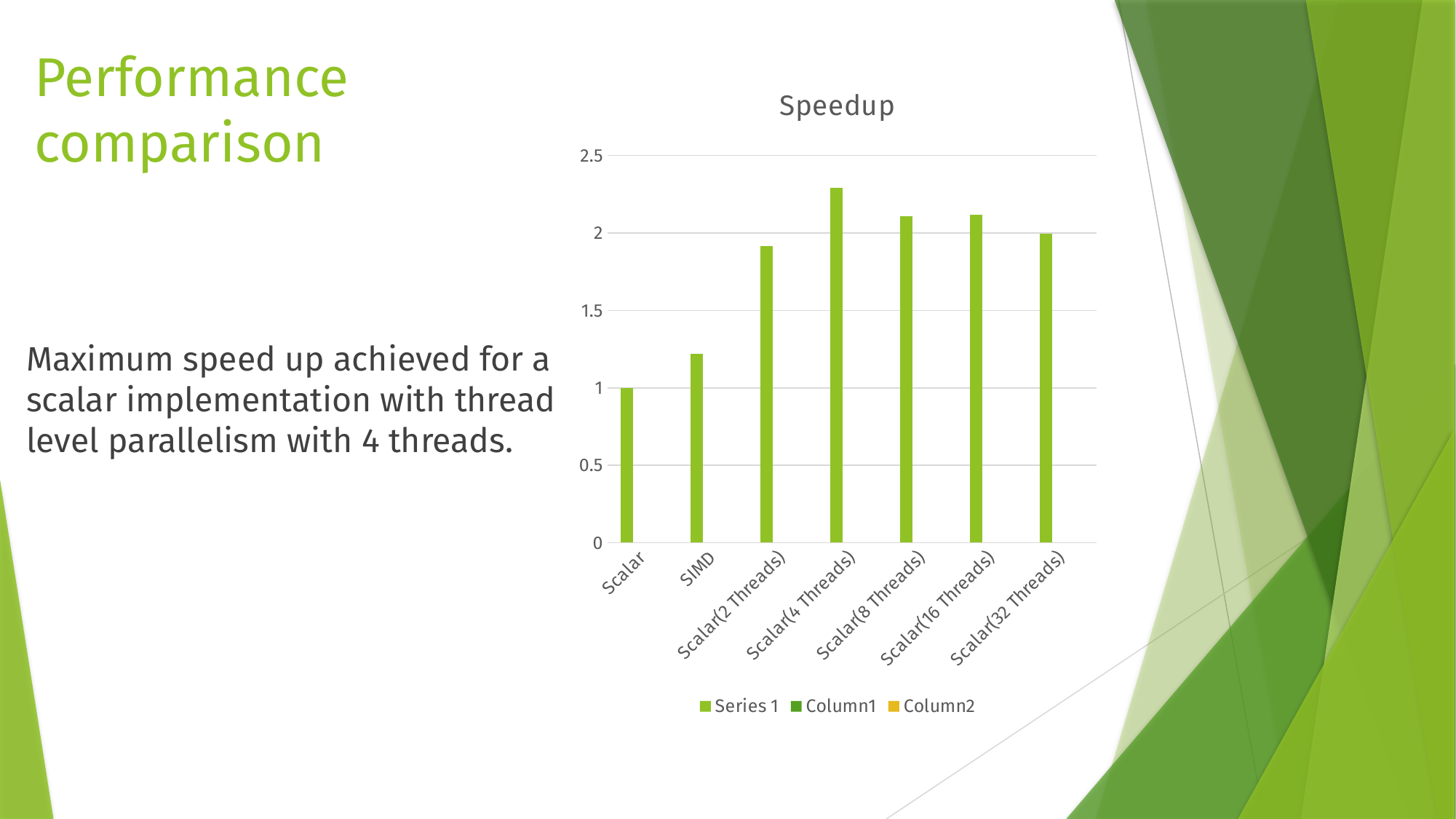

# Performance comparison

### Chart: Speedup

| Category | Series 1 | Column1 | Column2 |
|---|---|---|---|
| Scalar | 1.0 | None | None |
| SIMD | 1.218 | None | None |
| Scalar(2 Threads) | 1.91692 | None | None |
| Scalar(4 Threads) | 2.29145 | None | None |
| Scalar(8 Threads) | 2.10738 | None | None |
| Scalar(16 Threads) | 2.11557 | None | None |
| Scalar(32 Threads) | 1.99753 | None | None |
Maximum speed up achieved for a scalar implementation with thread level parallelism with 4 threads.